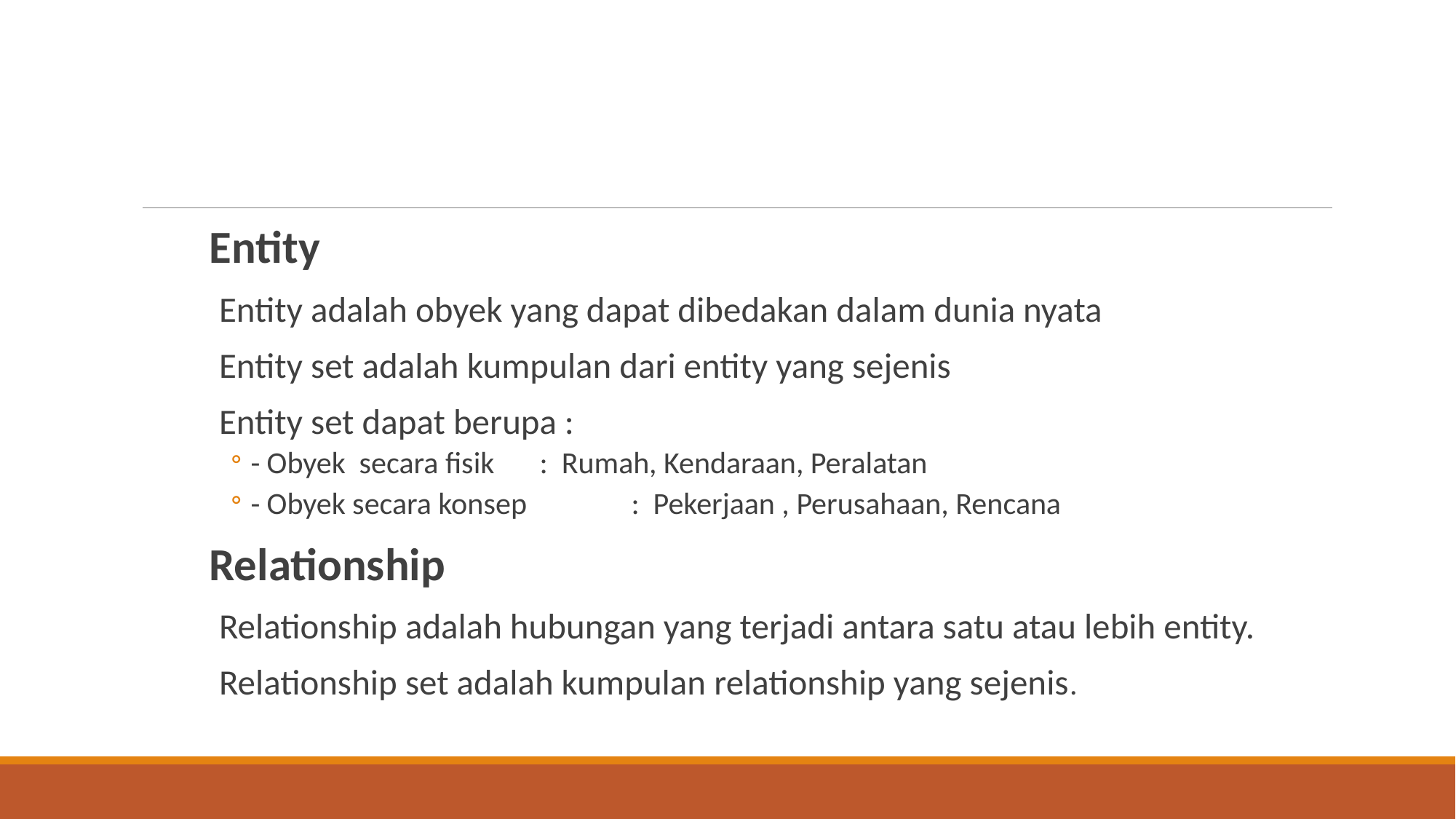

Entity
Entity adalah obyek yang dapat dibedakan dalam dunia nyata
Entity set adalah kumpulan dari entity yang sejenis
Entity set dapat berupa :
- Obyek  secara fisik 	  :  Rumah, Kendaraan, Peralatan
- Obyek secara konsep	  :  Pekerjaan , Perusahaan, Rencana
Relationship
Relationship adalah hubungan yang terjadi antara satu atau lebih entity.
Relationship set adalah kumpulan relationship yang sejenis.